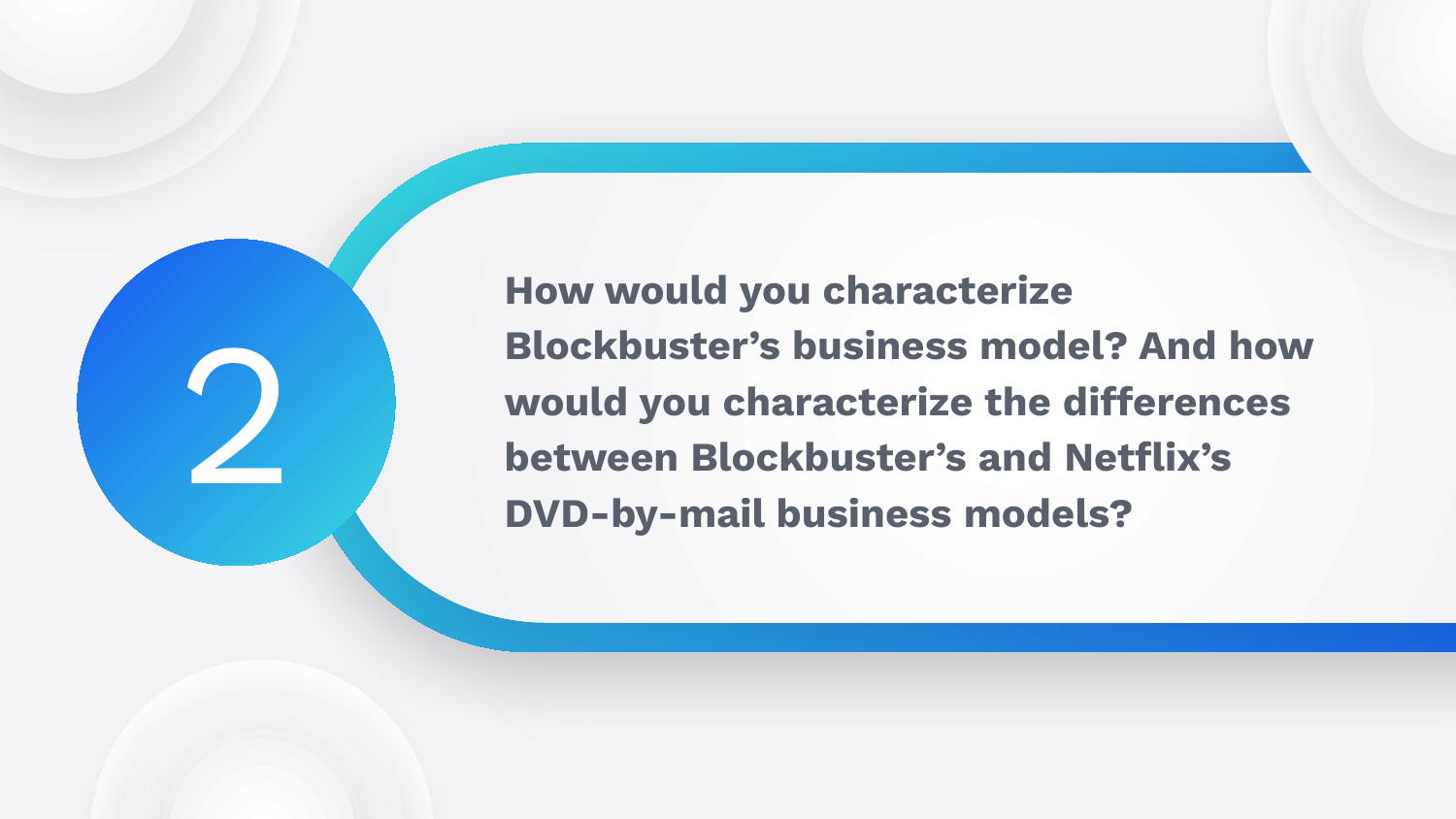

# How would you characterize Blockbuster’s business model? And how would you characterize the differences between Blockbuster’s and Netflix’s DVD-by-mail business models?
2